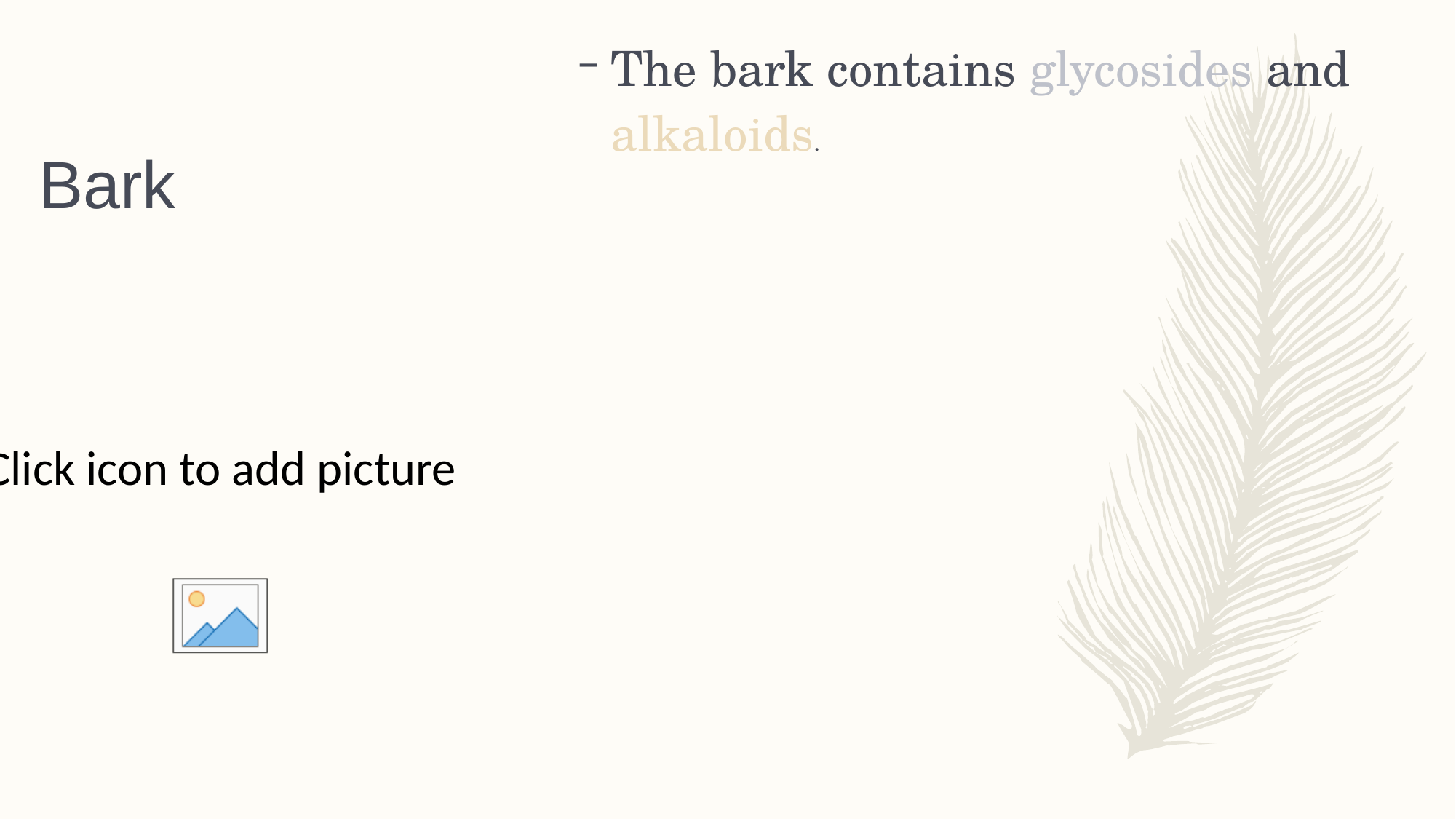

# Bark
The bark contains glycosides and alkaloids.